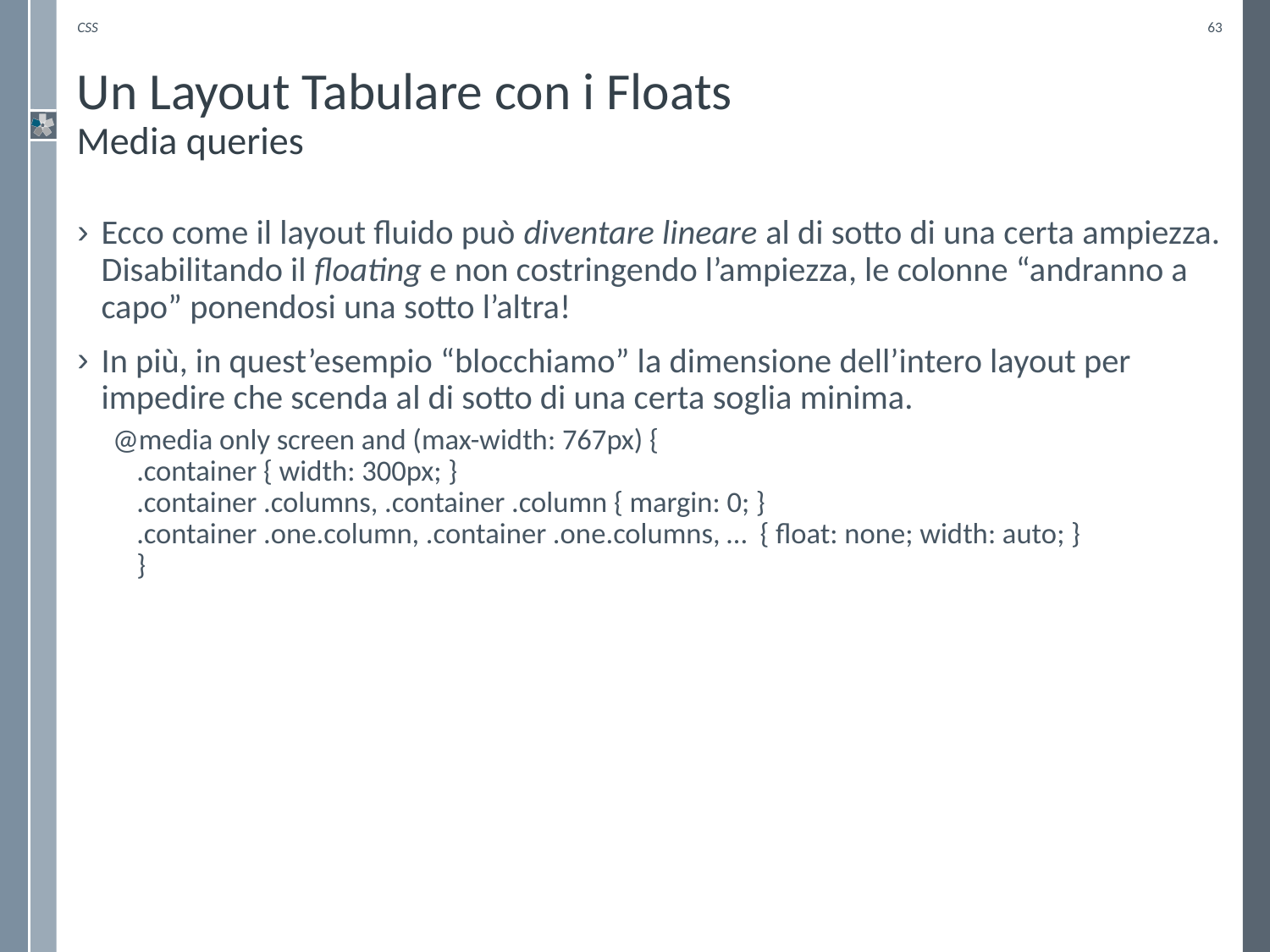

CSS
63
# Un Layout Tabulare con i Floats Media queries
Ecco come il layout fluido può diventare lineare al di sotto di una certa ampiezza. Disabilitando il floating e non costringendo l’ampiezza, le colonne “andranno a capo” ponendosi una sotto l’altra!
In più, in quest’esempio “blocchiamo” la dimensione dell’intero layout per impedire che scenda al di sotto di una certa soglia minima.
@media only screen and (max-width: 767px) {
.container { width: 300px; }
.container .columns, .container .column { margin: 0; }
.container .one.column, .container .one.columns, …  { float: none; width: auto; }
}